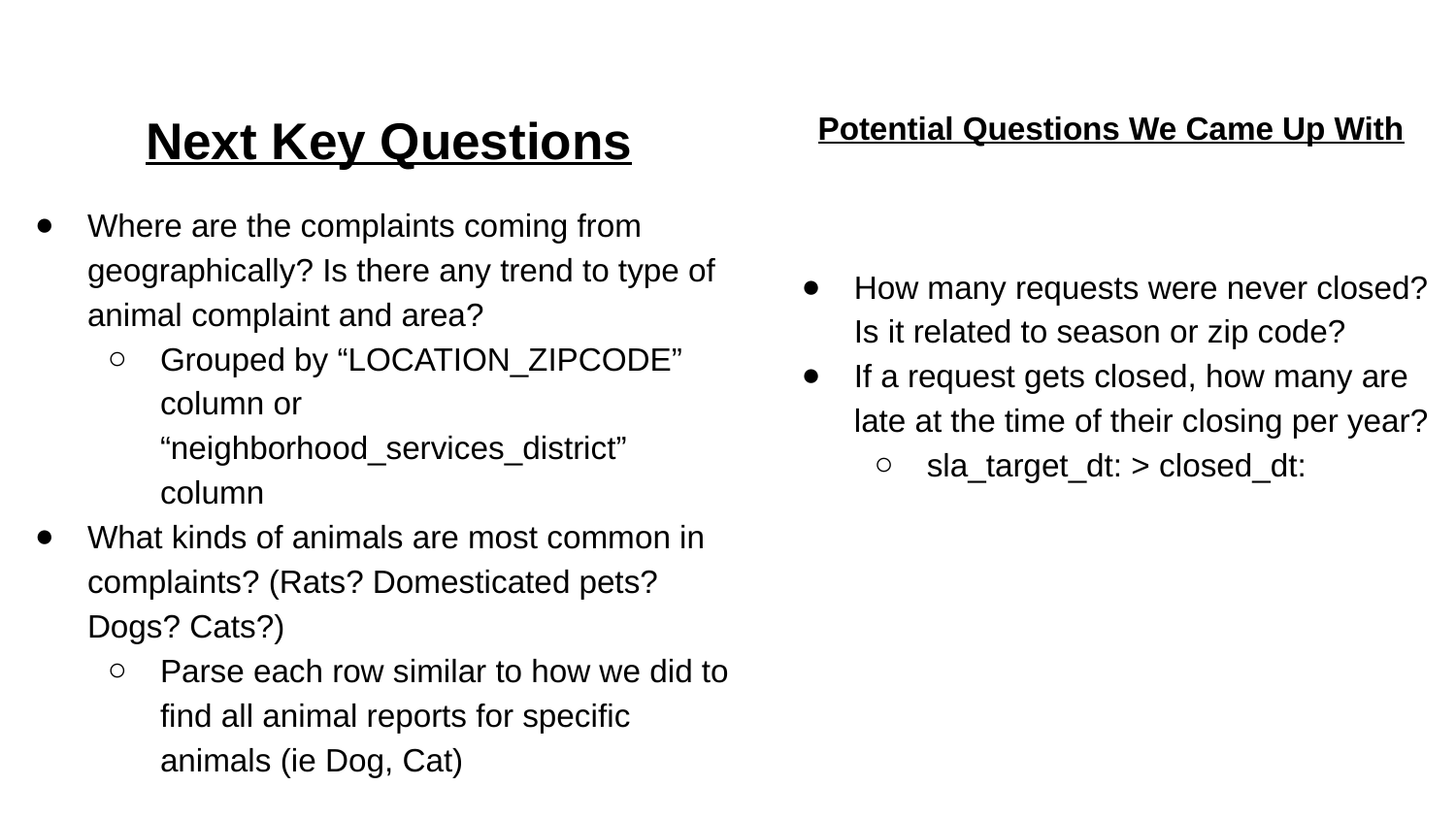

# Next Key Questions
Potential Questions We Came Up With
Where are the complaints coming from geographically? Is there any trend to type of animal complaint and area?
Grouped by “LOCATION_ZIPCODE” column or “neighborhood_services_district” column
What kinds of animals are most common in complaints? (Rats? Domesticated pets? Dogs? Cats?)
Parse each row similar to how we did to find all animal reports for specific animals (ie Dog, Cat)
How many requests were never closed? Is it related to season or zip code?
If a request gets closed, how many are late at the time of their closing per year?
sla_target_dt: > closed_dt: